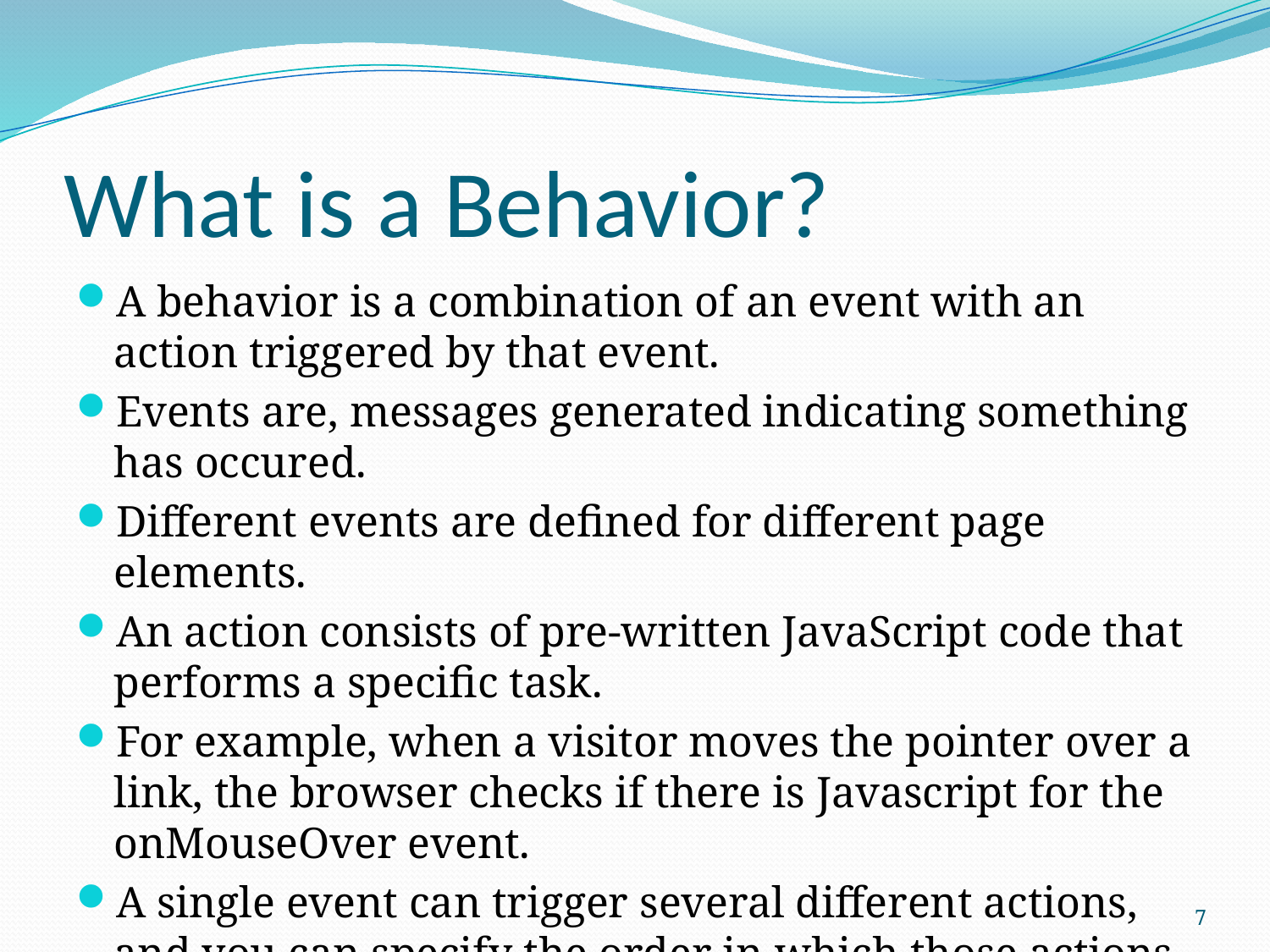

# What is a Behavior?
A behavior is a combination of an event with an action triggered by that event.
Events are, messages generated indicating something has occured.
Different events are defined for different page elements.
An action consists of pre-written JavaScript code that performs a specific task.
For example, when a visitor moves the pointer over a link, the browser checks if there is Javascript for the onMouseOver event.
A single event can trigger several different actions, and you can specify the order in which those actions occur
7